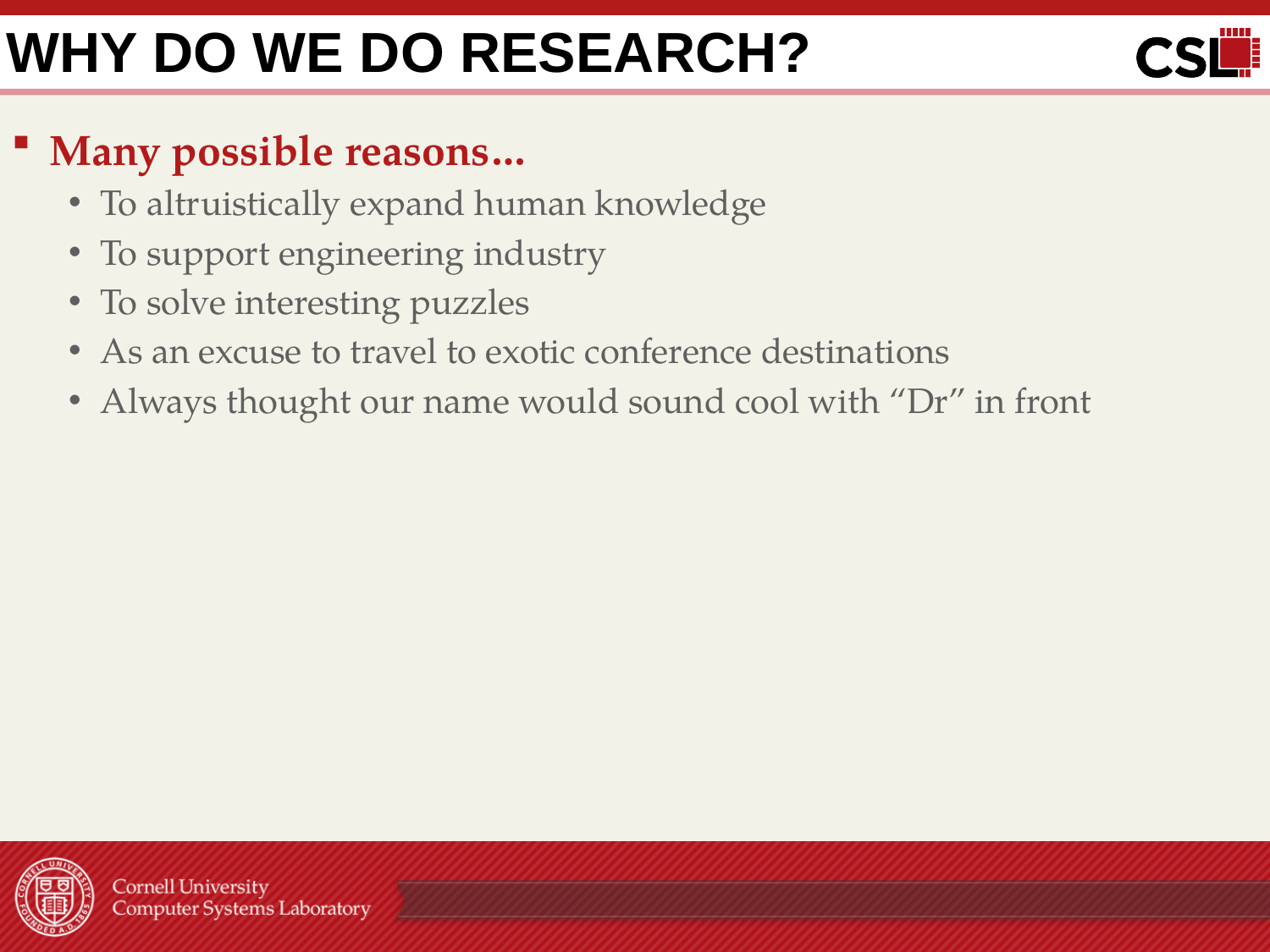

# Why do we do research?
Many possible reasons…
To altruistically expand human knowledge
To support engineering industry
To solve interesting puzzles
As an excuse to travel to exotic conference destinations
Always thought our name would sound cool with “Dr” in front